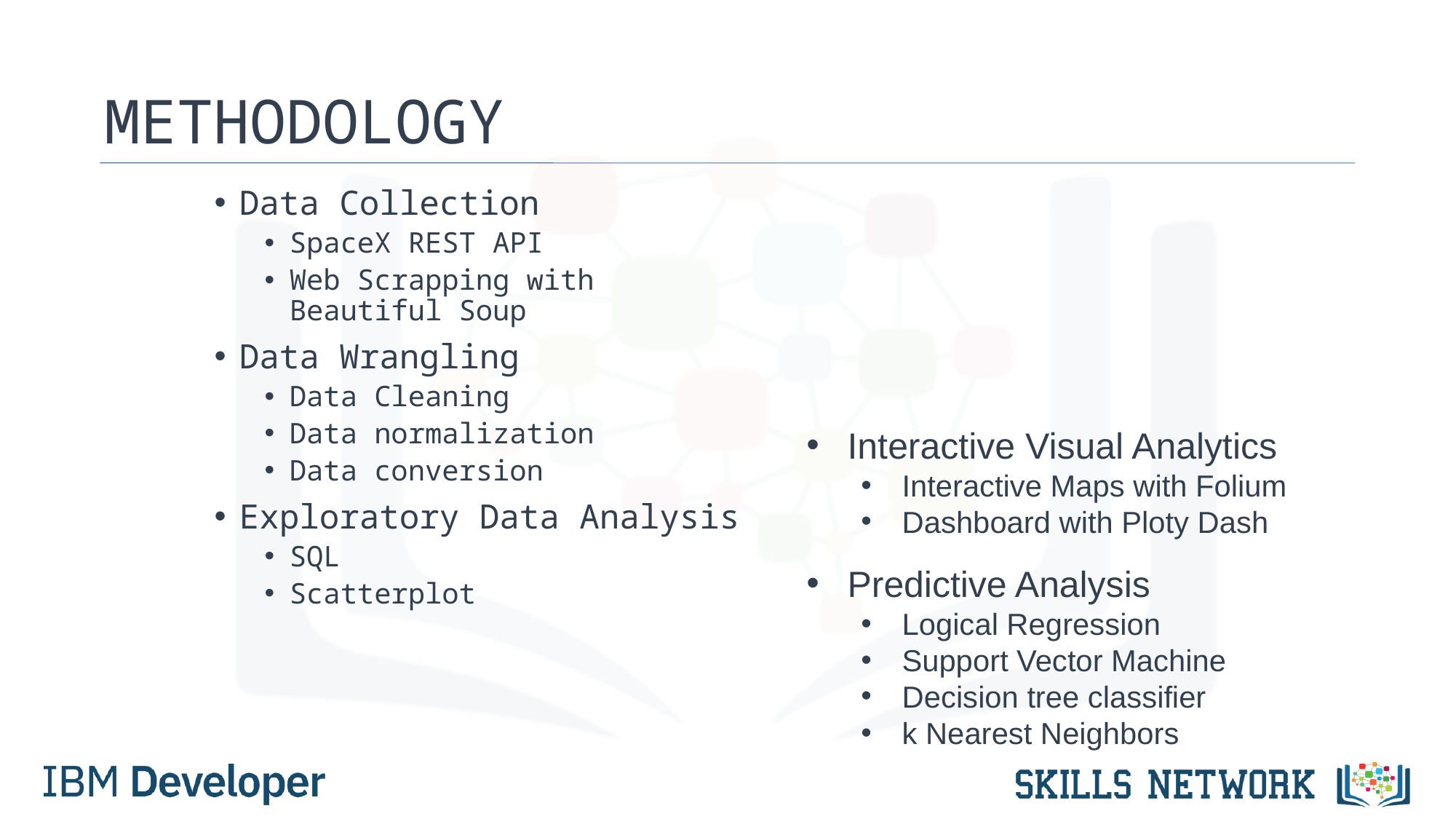

# METHODOLOGY
Data Collection
SpaceX REST API
Web Scrapping with Beautiful Soup
Data Wrangling
Data Cleaning
Data normalization
Data conversion
Exploratory Data Analysis
SQL
Scatterplot

Interactive Visual Analytics
Interactive Maps with Folium
Dashboard with Ploty Dash
Predictive Analysis
Logical Regression
Support Vector Machine
Decision tree classifier
k Nearest Neighbors